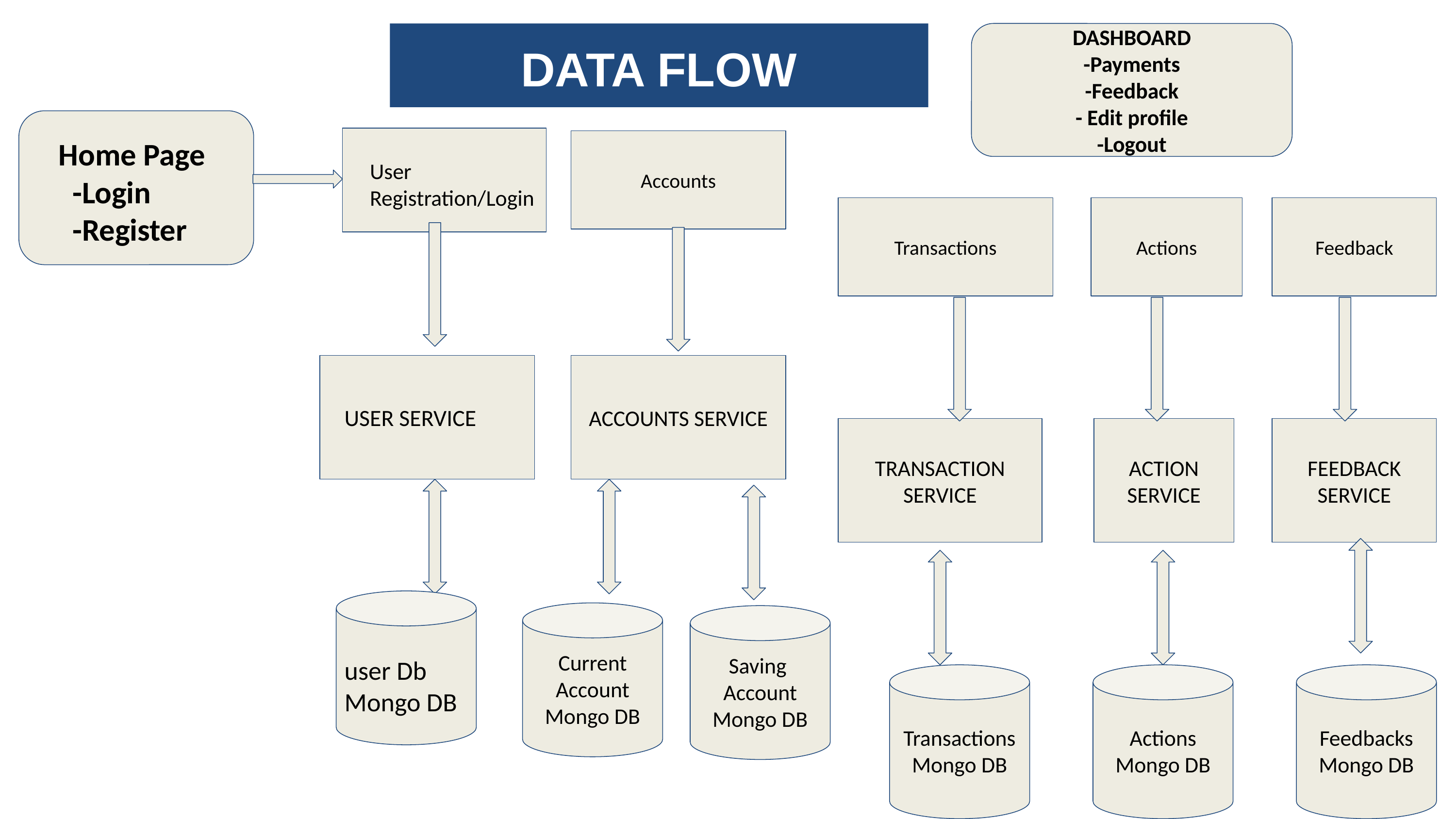

DATA FLOW

DASHBOARD
-Payments
-Feedback
- Edit profile
-Logout

Home Page
  -Login
  -Register

Accounts
User Registration/Login

Transactions
Actions
Feedback

ACCOUNTS SERVICE
USER SERVICE
TRANSACTION SERVICE
ACTION SERVICE
FEEDBACK SERVICE

Current Account
Mongo DB
Saving
Account
Mongo DB
user Db
Mongo DB
Transactions
Mongo DB
Actions
Mongo DB
Feedbacks
Mongo DB